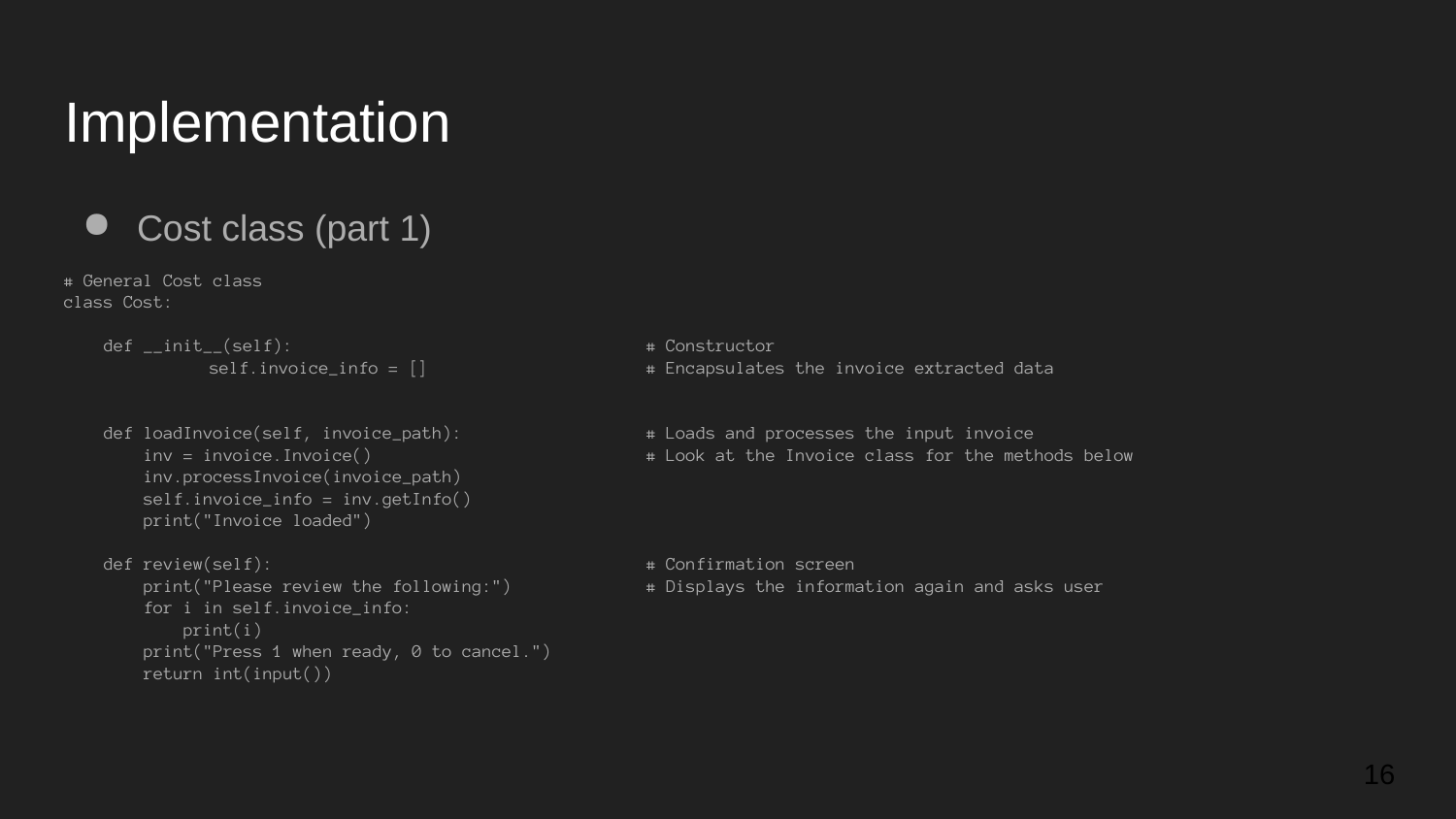

# Implementation
Cost class (part 1)
# General Cost class
class Cost:

    def __init__(self): 			# Constructor
    	self.invoice_info = []		# Encapsulates the invoice extracted data

    def loadInvoice(self, invoice_path):		# Loads and processes the input invoice
        inv = invoice.Invoice()		# Look at the Invoice class for the methods below
        inv.processInvoice(invoice_path)
        self.invoice_info = inv.getInfo()
        print("Invoice loaded")

    def review(self):			# Confirmation screen
        print("Please review the following:")	# Displays the information again and asks user
        for i in self.invoice_info:
            print(i)
        print("Press 1 when ready, 0 to cancel.")
        return int(input())

16